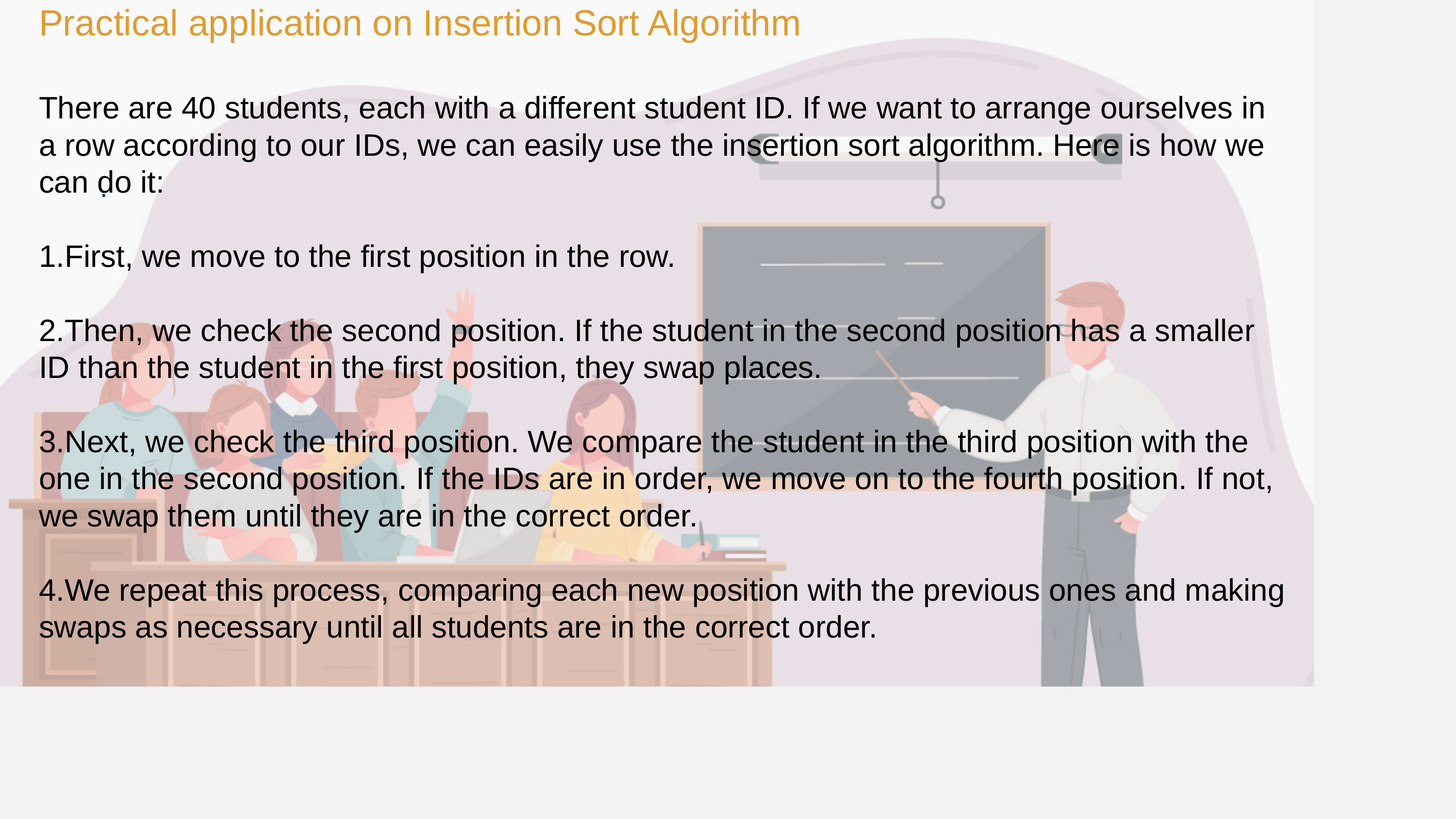

Practical application on Insertion Sort Algorithm
There are 40 students, each with a different student ID. If we want to arrange ourselves in a row according to our IDs, we can easily use the insertion sort algorithm. Here is how we can do it:

1.First, we move to the first position in the row.

2.Then, we check the second position. If the student in the second position has a smaller ID than the student in the first position, they swap places.

3.Next, we check the third position. We compare the student in the third position with the one in the second position. If the IDs are in order, we move on to the fourth position. If not, we swap them until they are in the correct order.

4.We repeat this process, comparing each new position with the previous ones and making swaps as necessary until all students are in the correct order.

.